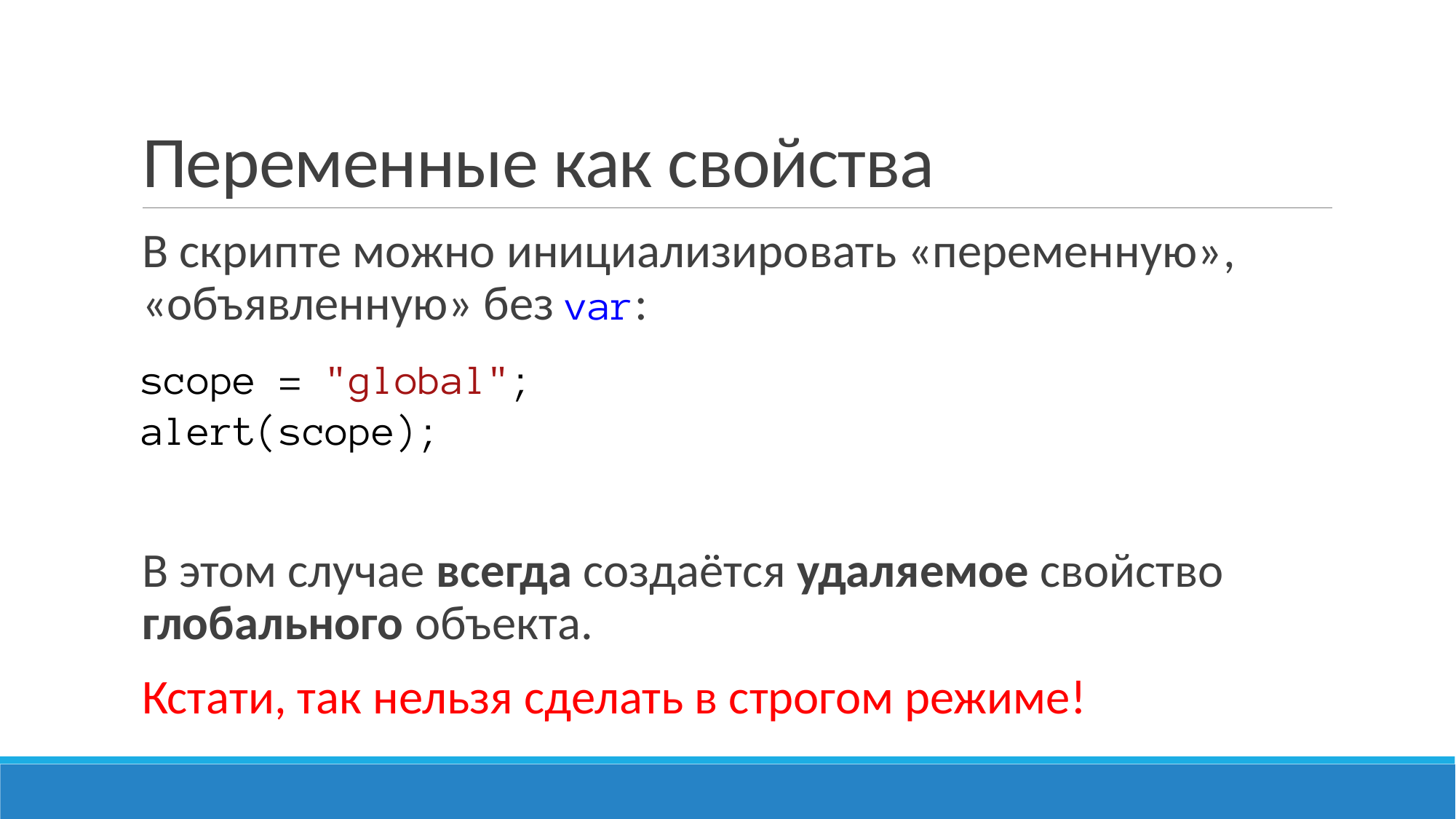

# Переменные как свойства
В скрипте можно инициализировать «переменную», «объявленную» без var:
scope = "global";
alert(scope);

В этом случае всегда создаётся удаляемое свойство глобального объекта.
Кстати, так нельзя сделать в строгом режиме!